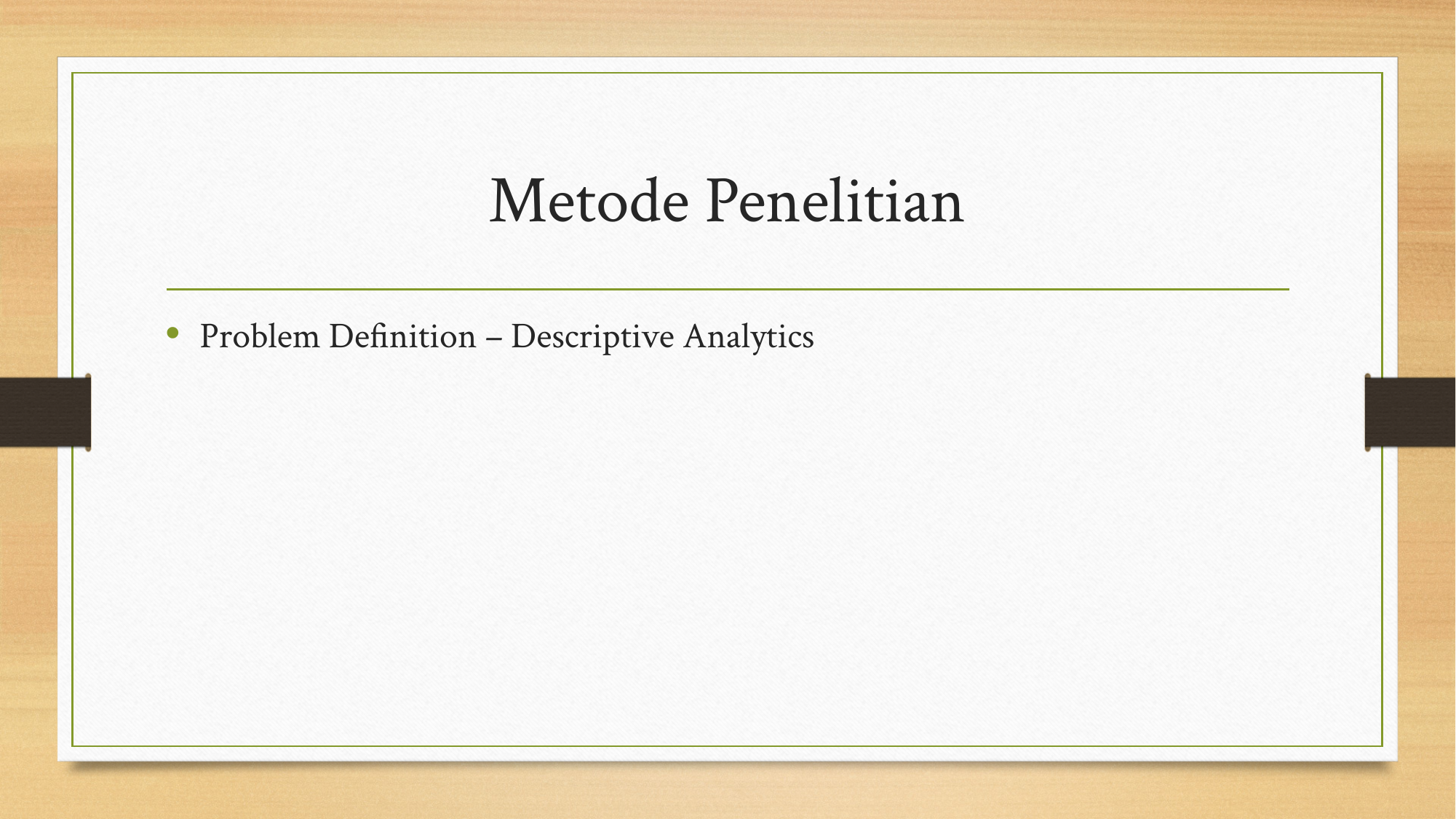

# Metode Penelitian
Problem Definition – Descriptive Analytics